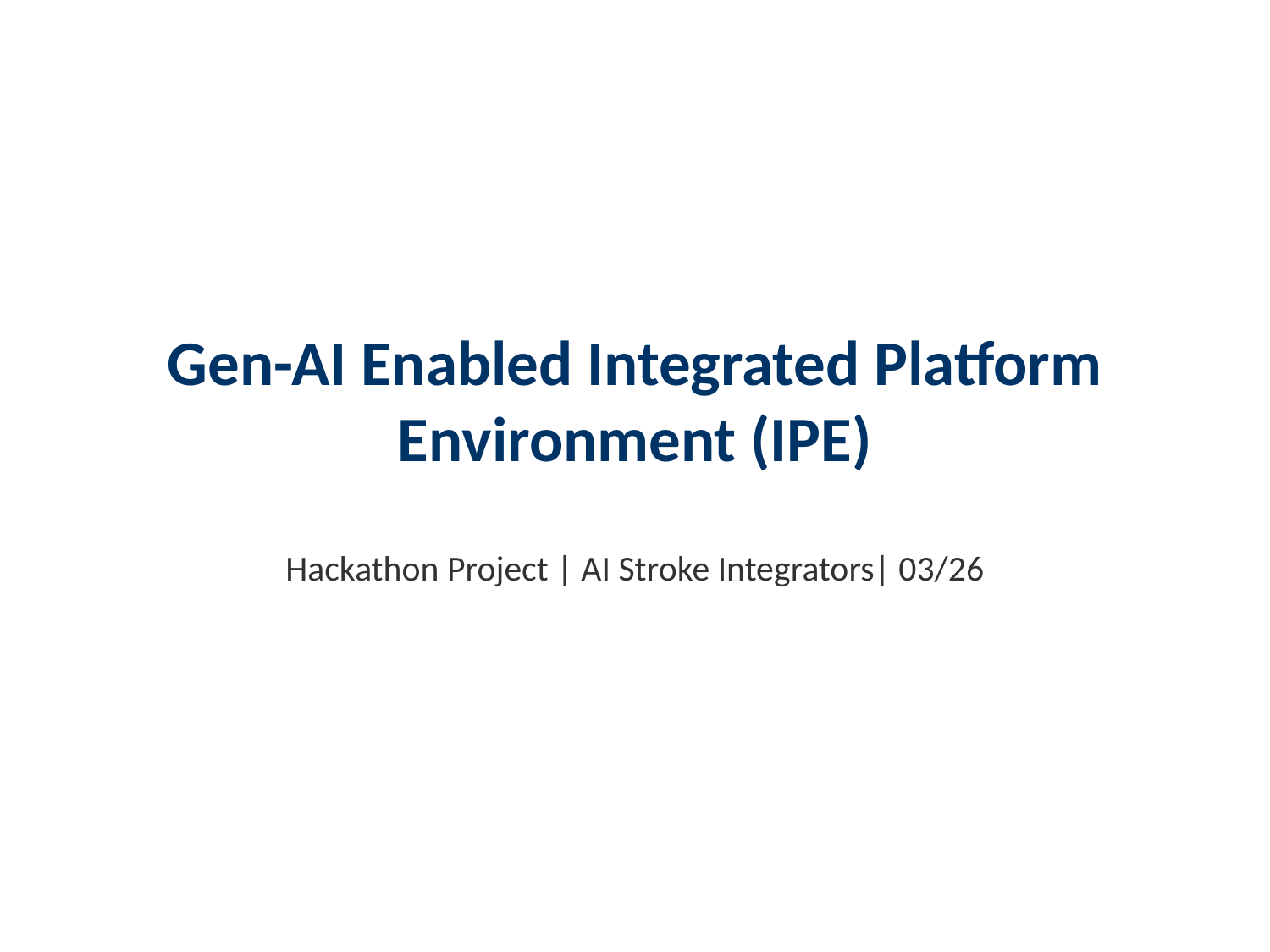

# Gen-AI Enabled Integrated Platform Environment (IPE)
Hackathon Project | AI Stroke Integrators| 03/26